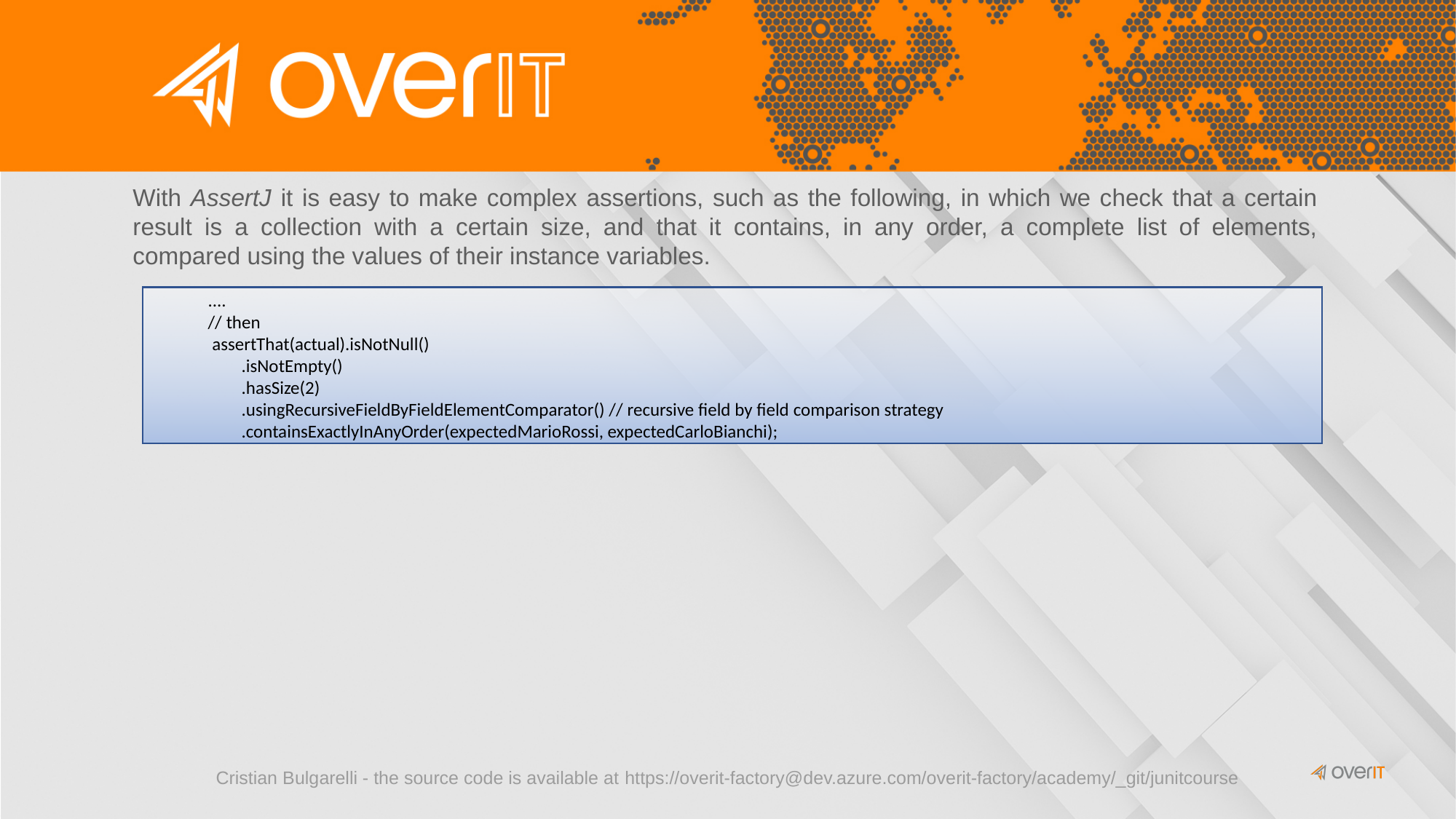

With AssertJ it is easy to make complex assertions, such as the following, in which we check that a certain result is a collection with a certain size, and that it contains, in any order, a complete list of elements, compared using the values of their instance variables.
....
// then
 assertThat(actual).isNotNull()
        .isNotEmpty()
        .hasSize(2)
        .usingRecursiveFieldByFieldElementComparator() // recursive field by field comparison strategy
        .containsExactlyInAnyOrder(expectedMarioRossi, expectedCarloBianchi);
Cristian Bulgarelli - the source code is available at https://overit-factory@dev.azure.com/overit-factory/academy/_git/junitcourse